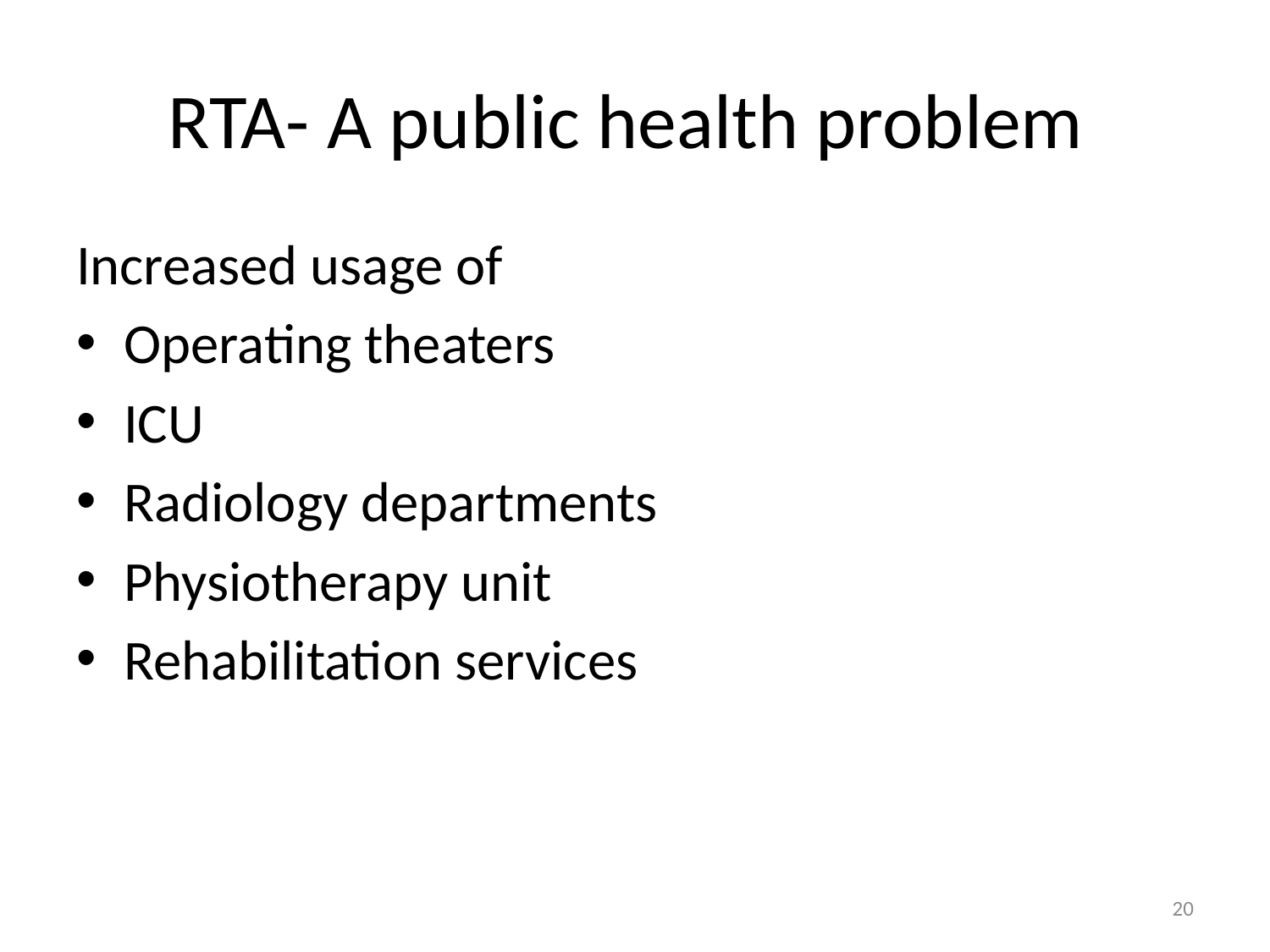

# RTA- A public health problem
Increased usage of
Operating theaters
ICU
Radiology departments
Physiotherapy unit
Rehabilitation services
20